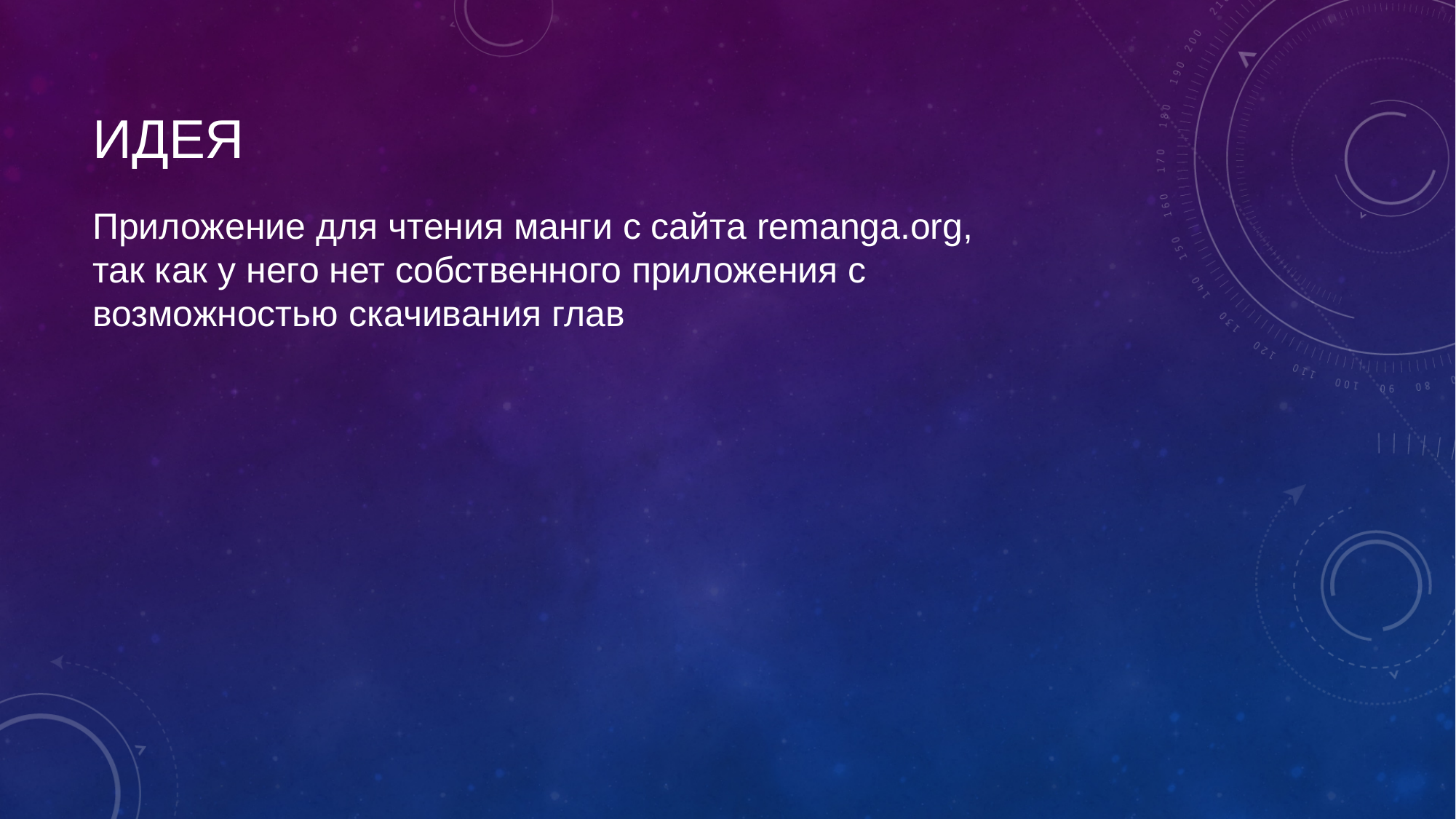

# Идея
Приложение для чтения манги с сайта remanga.org, так как у него нет собственного приложения с возможностью скачивания глав